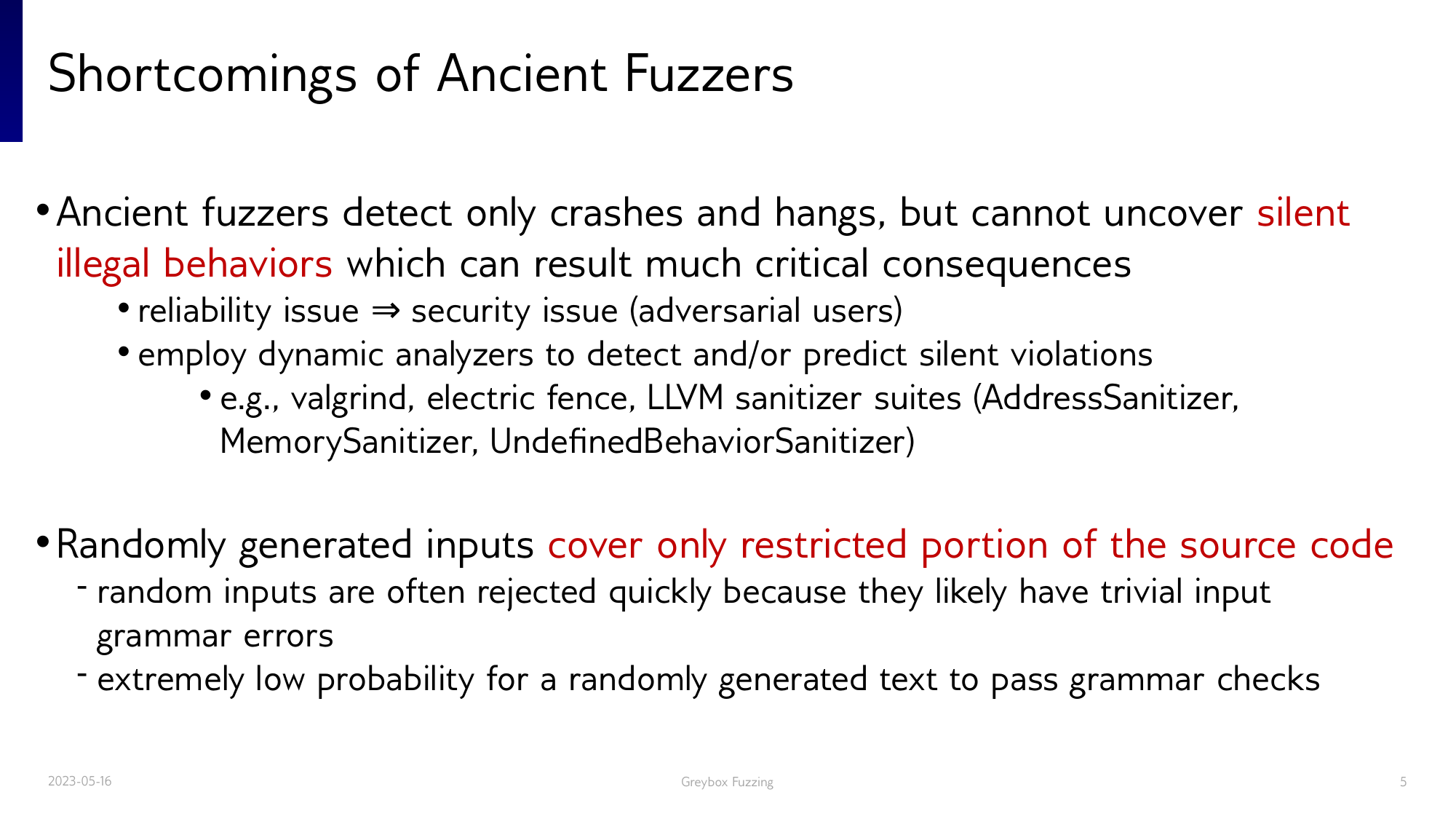

# Shortcomings of Ancient Fuzzers
Ancient fuzzers detect only crashes and hangs, but cannot uncover silent illegal behaviors which can result much critical consequences
reliability issue ⇒ security issue (adversarial users)
employ dynamic analyzers to detect and/or predict silent violations
e.g., valgrind, electric fence, LLVM sanitizer suites (AddressSanitizer, MemorySanitizer, UndefinedBehaviorSanitizer)

Randomly generated inputs cover only restricted portion of the source code
random inputs are often rejected quickly because they likely have trivial input grammar errors
extremely low probability for a randomly generated text to pass grammar checks
2023-05-16
Greybox Fuzzing
5